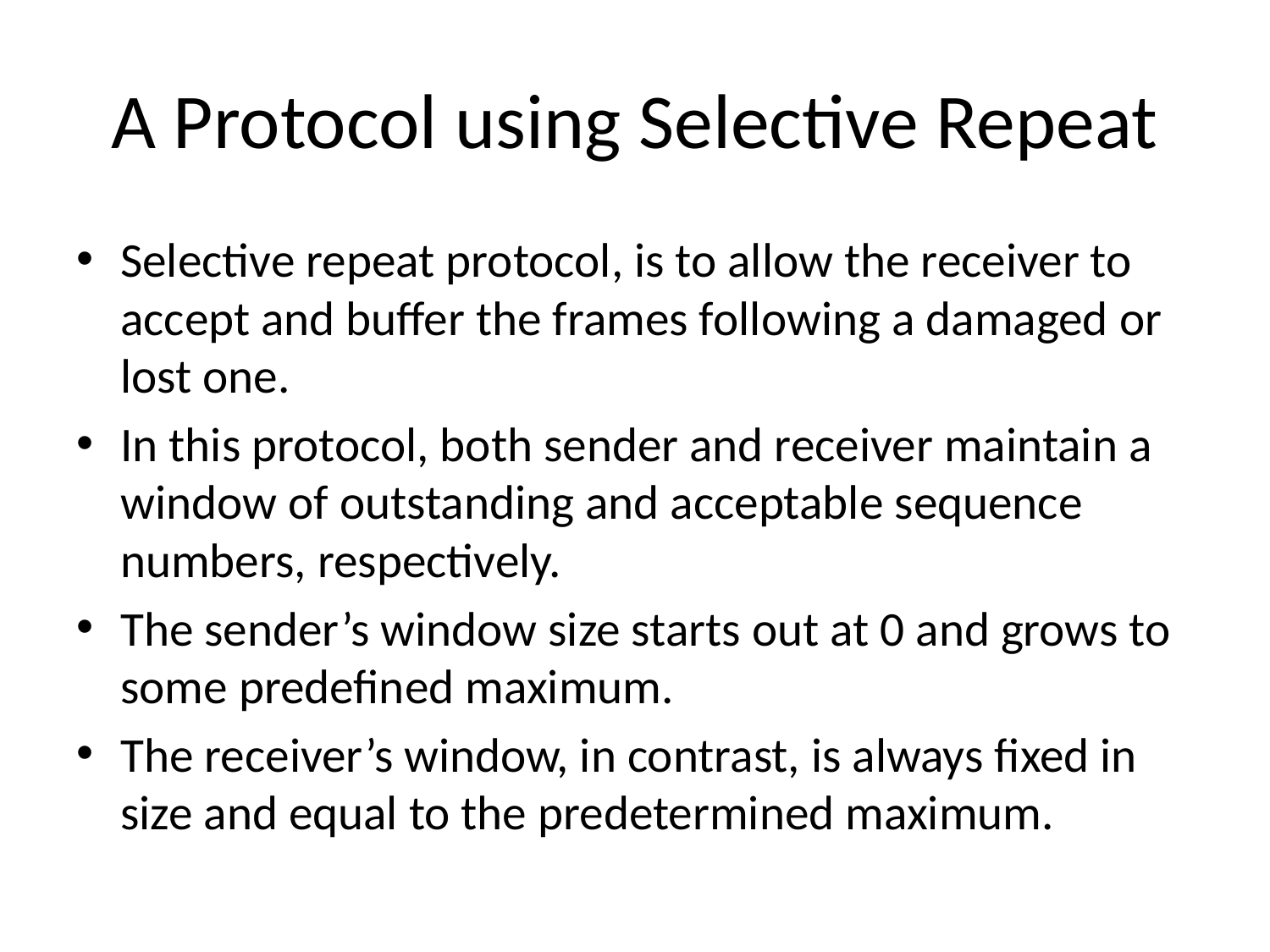

# A Protocol using Selective Repeat
Selective repeat protocol, is to allow the receiver to accept and buffer the frames following a damaged or lost one.
In this protocol, both sender and receiver maintain a window of outstanding and acceptable sequence numbers, respectively.
The sender’s window size starts out at 0 and grows to some predefined maximum.
The receiver’s window, in contrast, is always fixed in size and equal to the predetermined maximum.